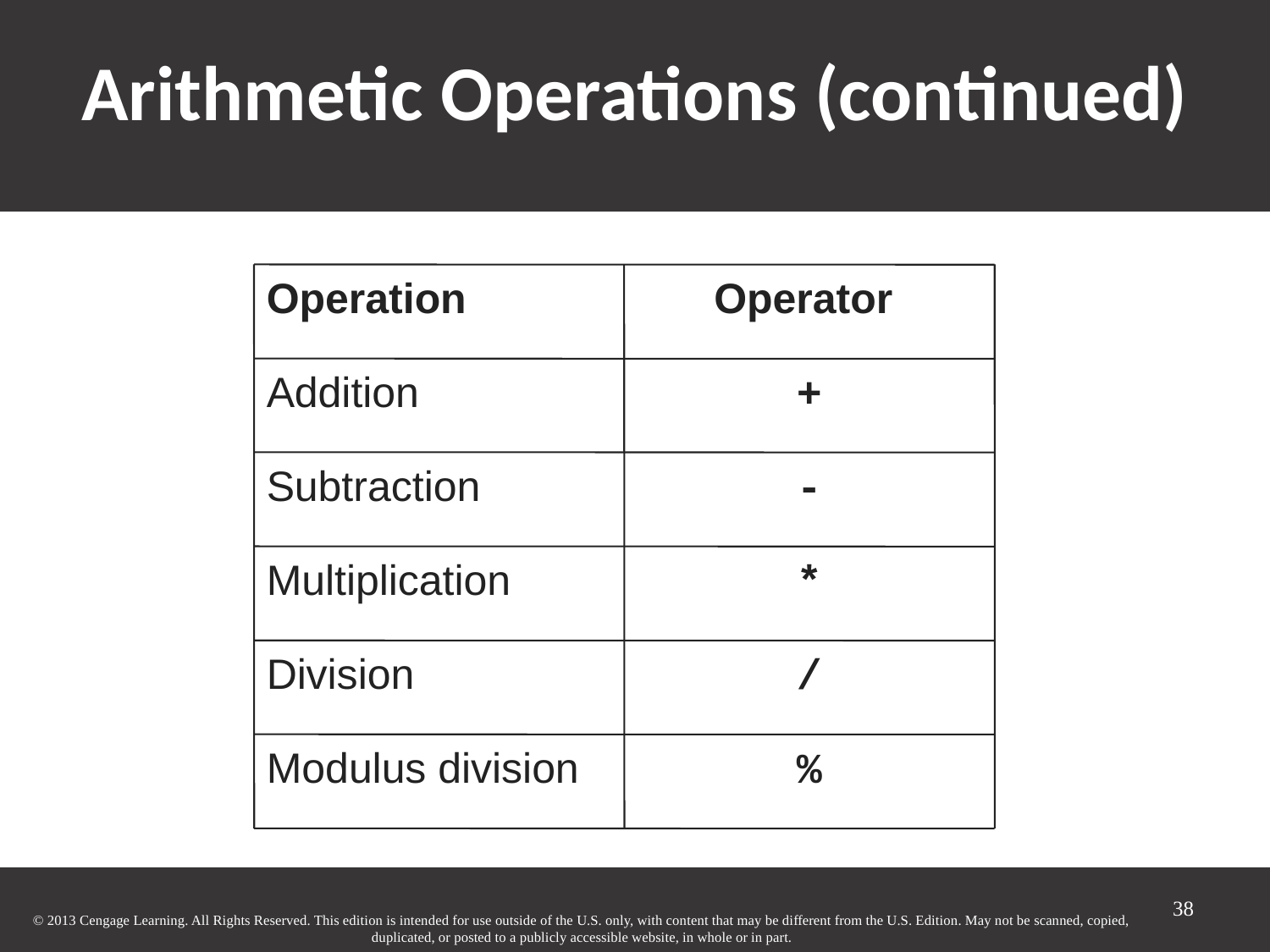

# Arithmetic Operations (continued)‏

Operation

Operator

Addition

+
Subtraction

-
Multiplication

*
Division

/
Modulus division

%

38
© 2013 Cengage Learning. All Rights Reserved. This edition is intended for use outside of the U.S. only, with content that may be different from the U.S. Edition. May not be scanned, copied, duplicated, or posted to a publicly accessible website, in whole or in part.